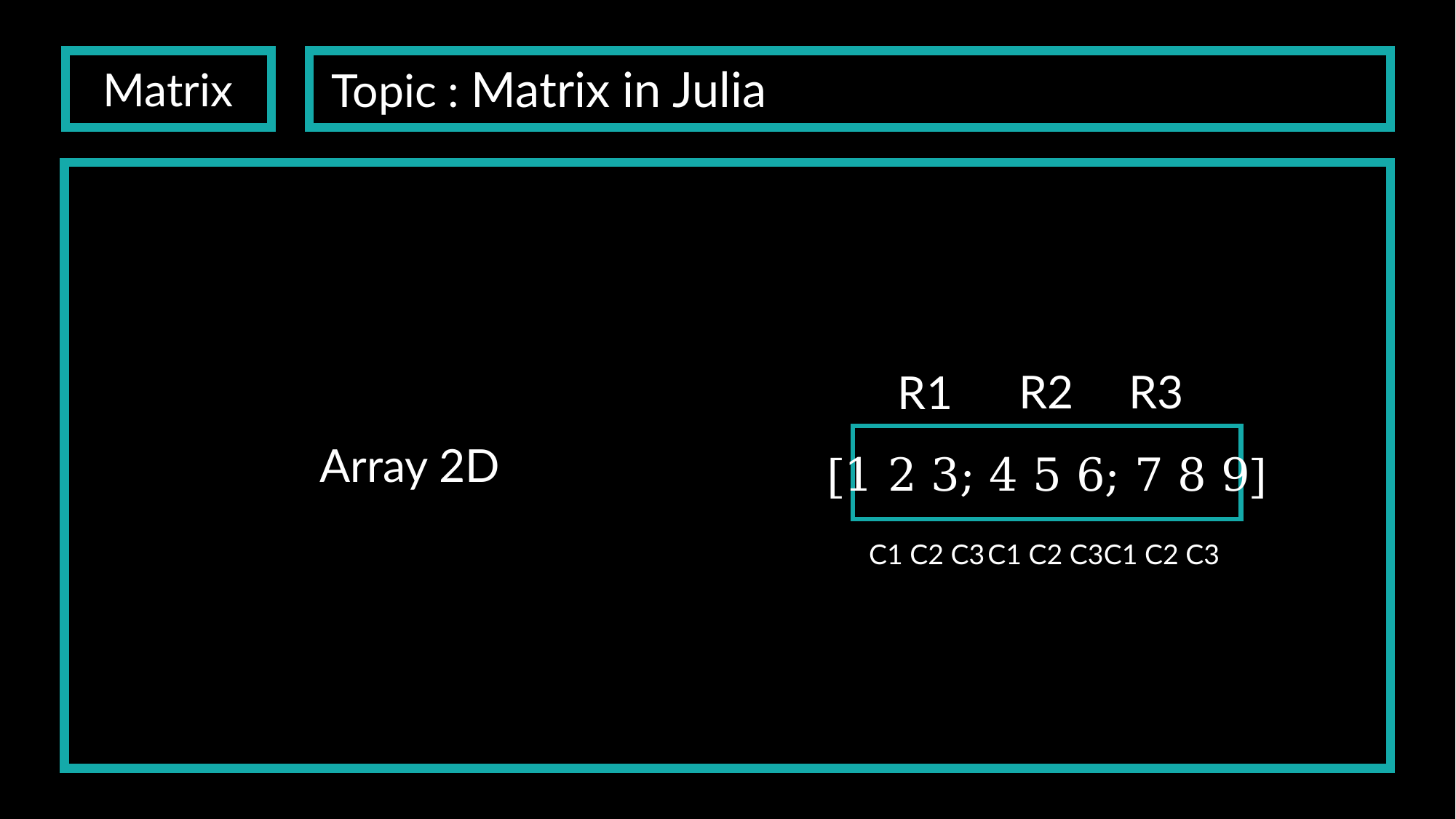

Topic : Matrix in Julia
Matrix

R2
R3
R1

Array 2D
[1 2 3; 4 5 6; 7 8 9]
C1 C2 C3
C1 C2 C3
C1 C2 C3